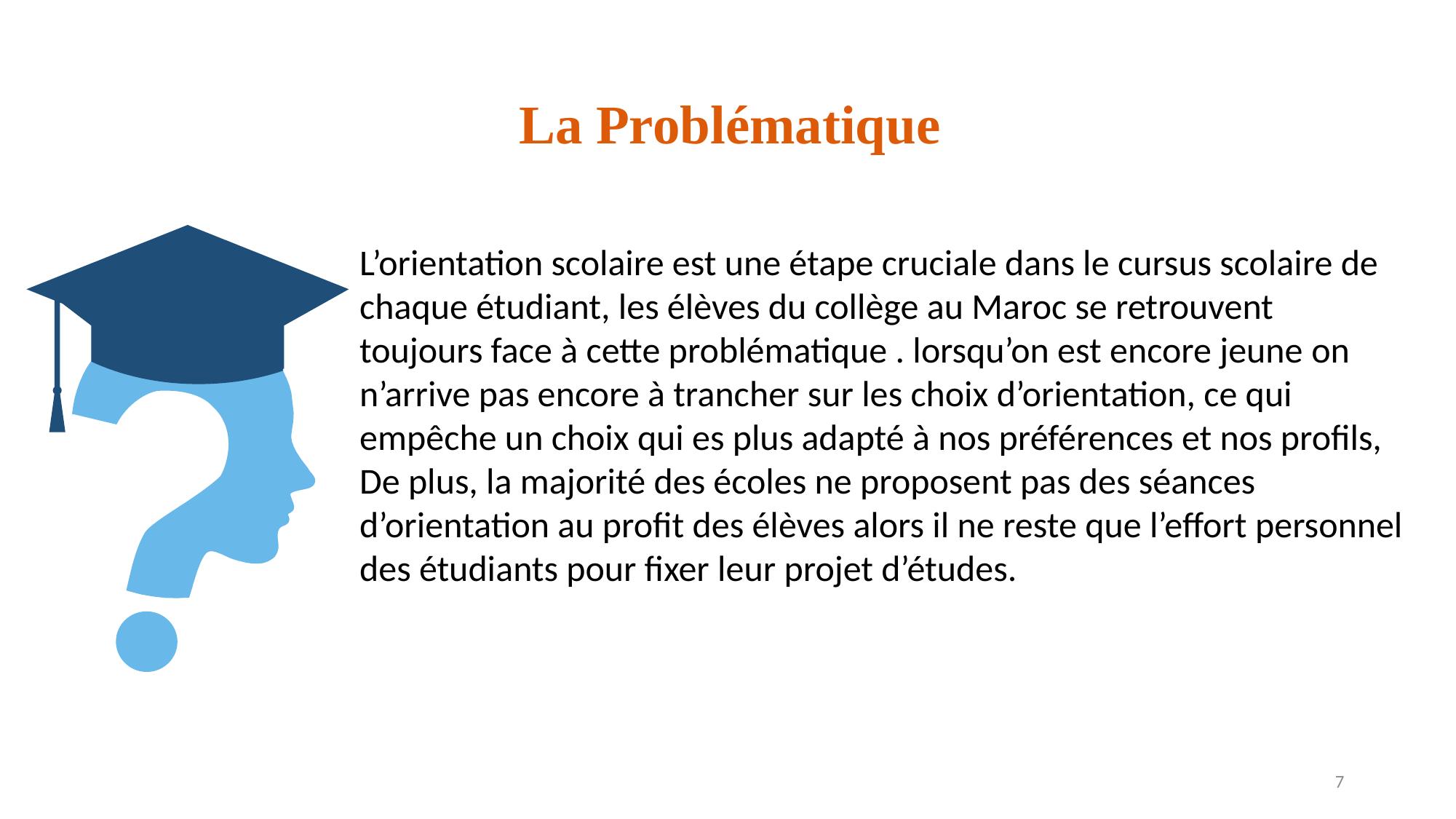

La Problématique

L’orientation scolaire est une étape cruciale dans le cursus scolaire de chaque étudiant, les élèves du collège au Maroc se retrouvent toujours face à cette problématique . lorsqu’on est encore jeune on n’arrive pas encore à trancher sur les choix d’orientation, ce qui empêche un choix qui es plus adapté à nos préférences et nos profils,
De plus, la majorité des écoles ne proposent pas des séances
d’orientation au profit des élèves alors il ne reste que l’effort personnel des étudiants pour fixer leur projet d’études.
7